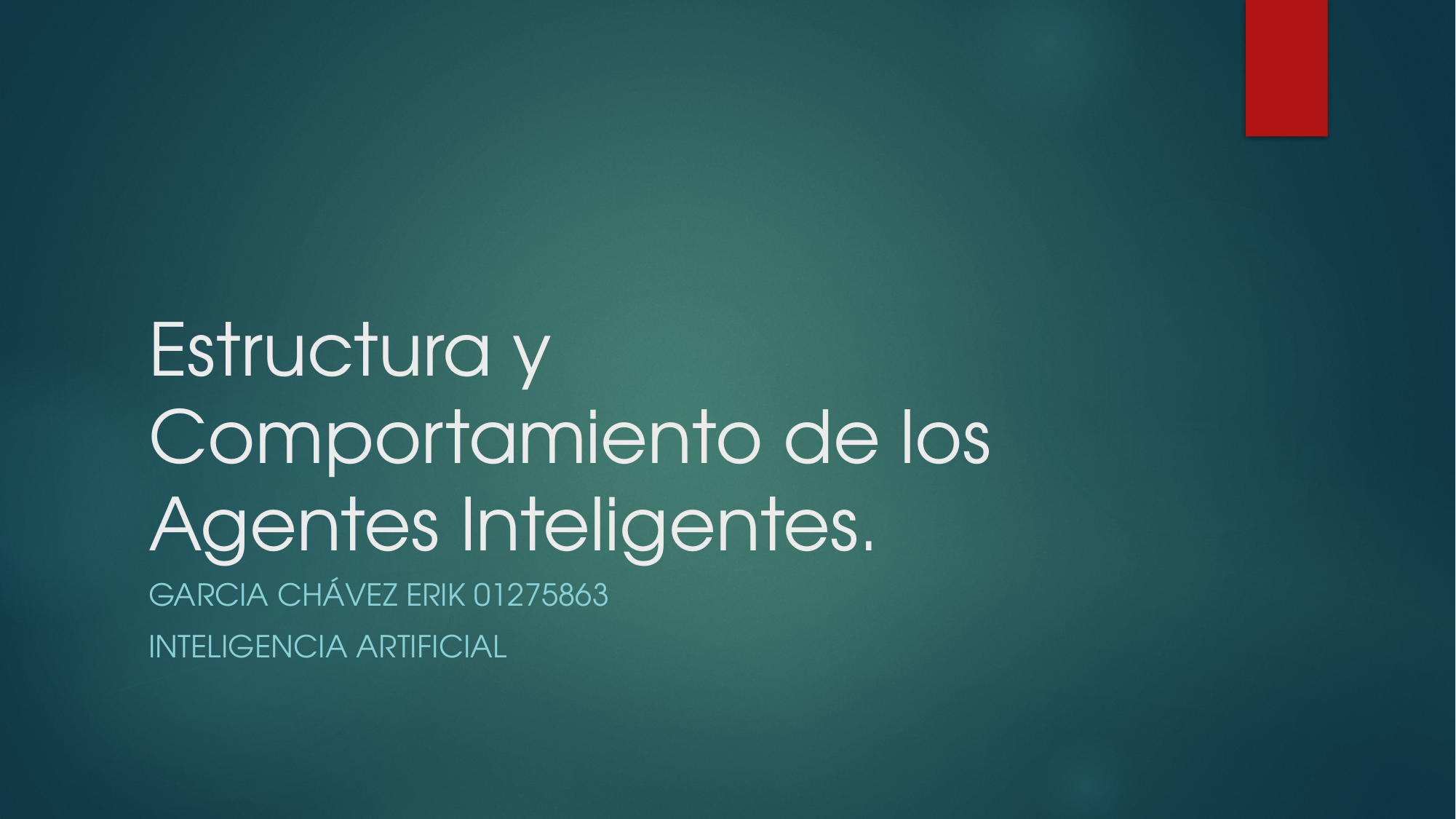

# Estructura y Comportamiento de los Agentes Inteligentes.
garcia Chávez erik 01275863
Inteligencia artificial